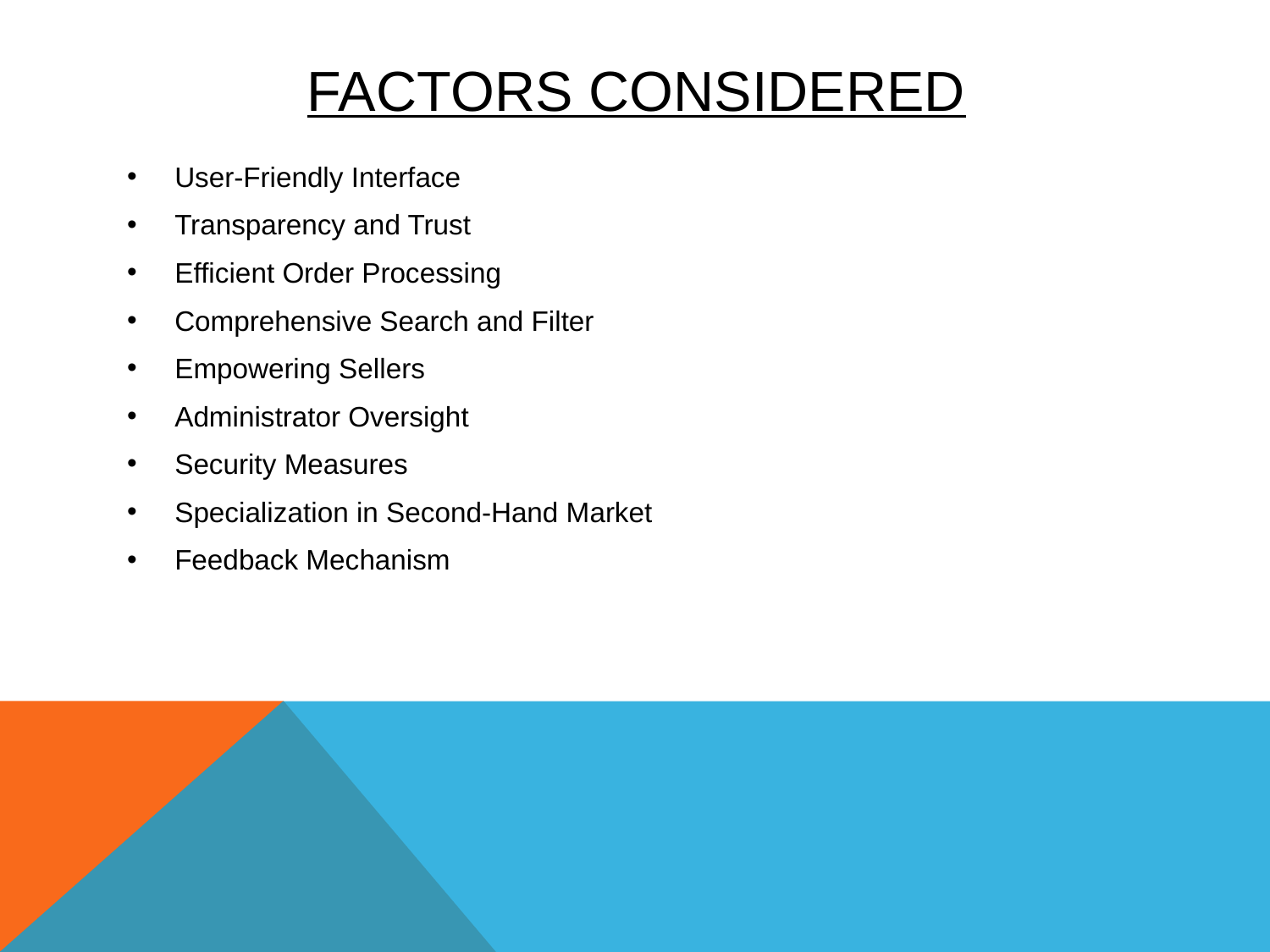

# Factors considered
User-Friendly Interface
Transparency and Trust
Efficient Order Processing
Comprehensive Search and Filter
Empowering Sellers
Administrator Oversight
Security Measures
Specialization in Second-Hand Market
Feedback Mechanism